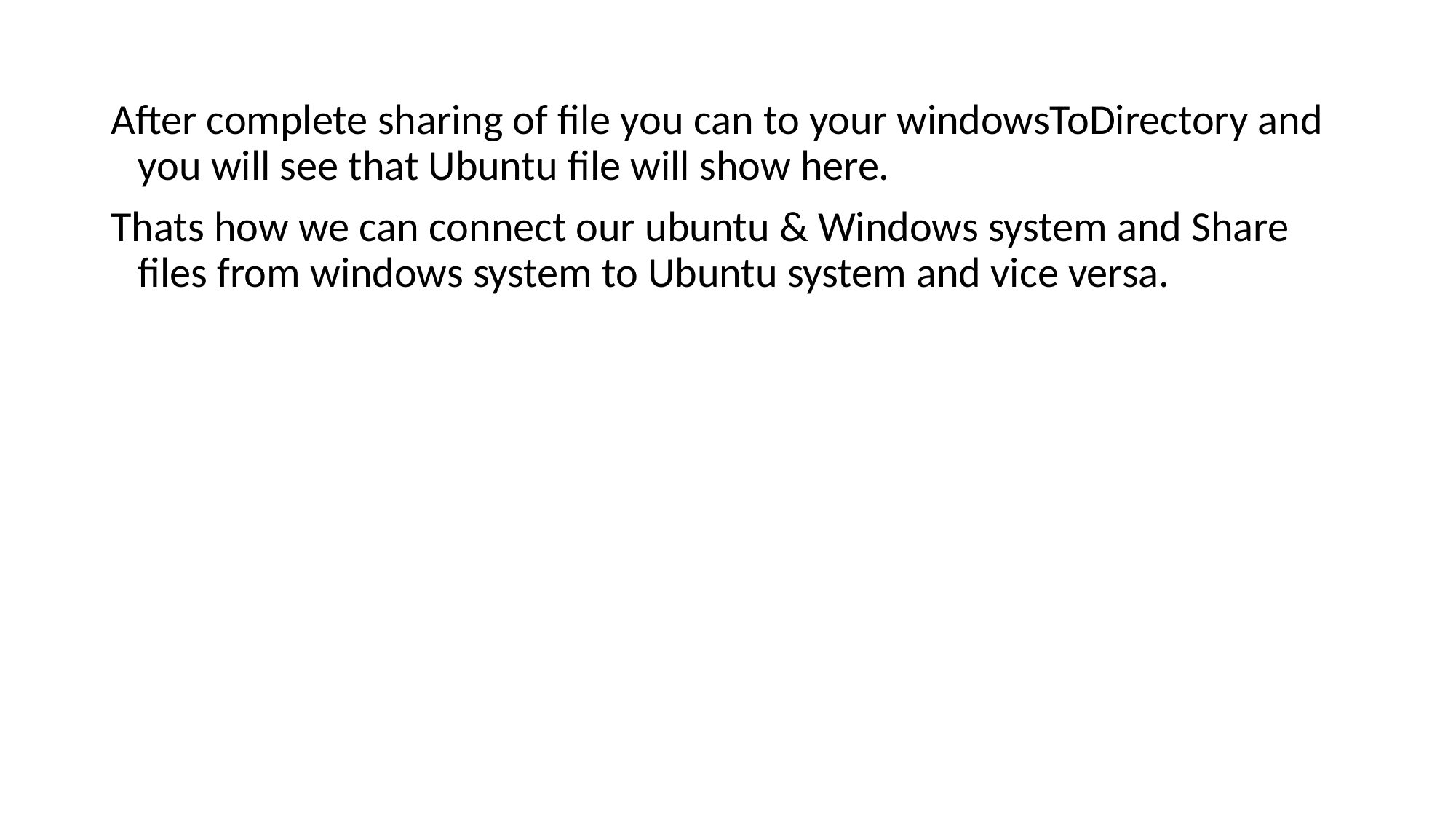

After complete sharing of file you can to your windowsToDirectory and you will see that Ubuntu file will show here.
Thats how we can connect our ubuntu & Windows system and Share files from windows system to Ubuntu system and vice versa.